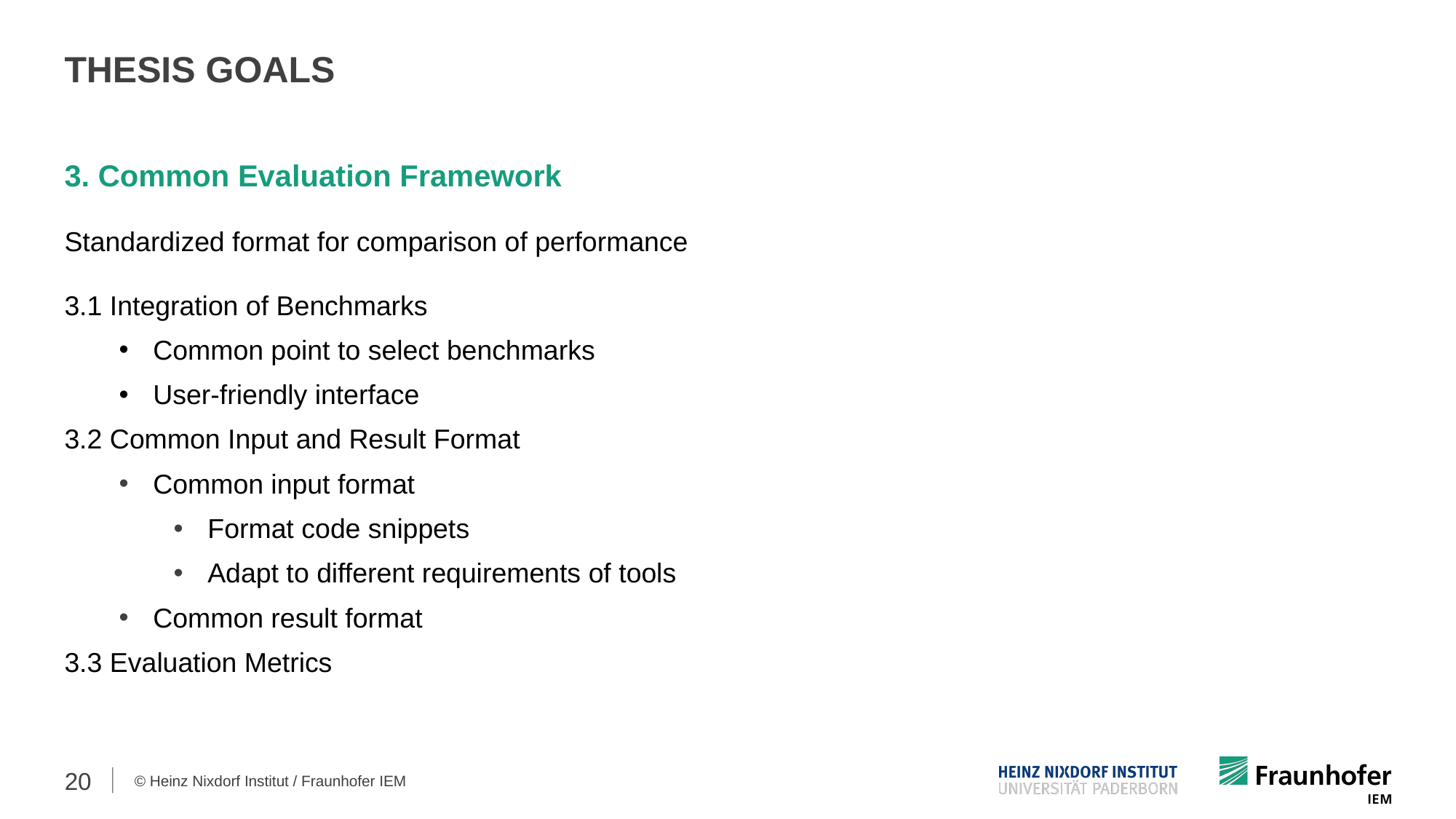

THESIS GOALS

3. Common Evaluation Framework
Standardized format for comparison of performance
3.1 Integration of Benchmarks
Common point to select benchmarks
User-friendly interface
3.2 Common Input and Result Format
Common input format
Format code snippets
Adapt to different requirements of tools
Common result format
3.3 Evaluation Metrics

20
© Heinz Nixdorf Institut / Fraunhofer IEM